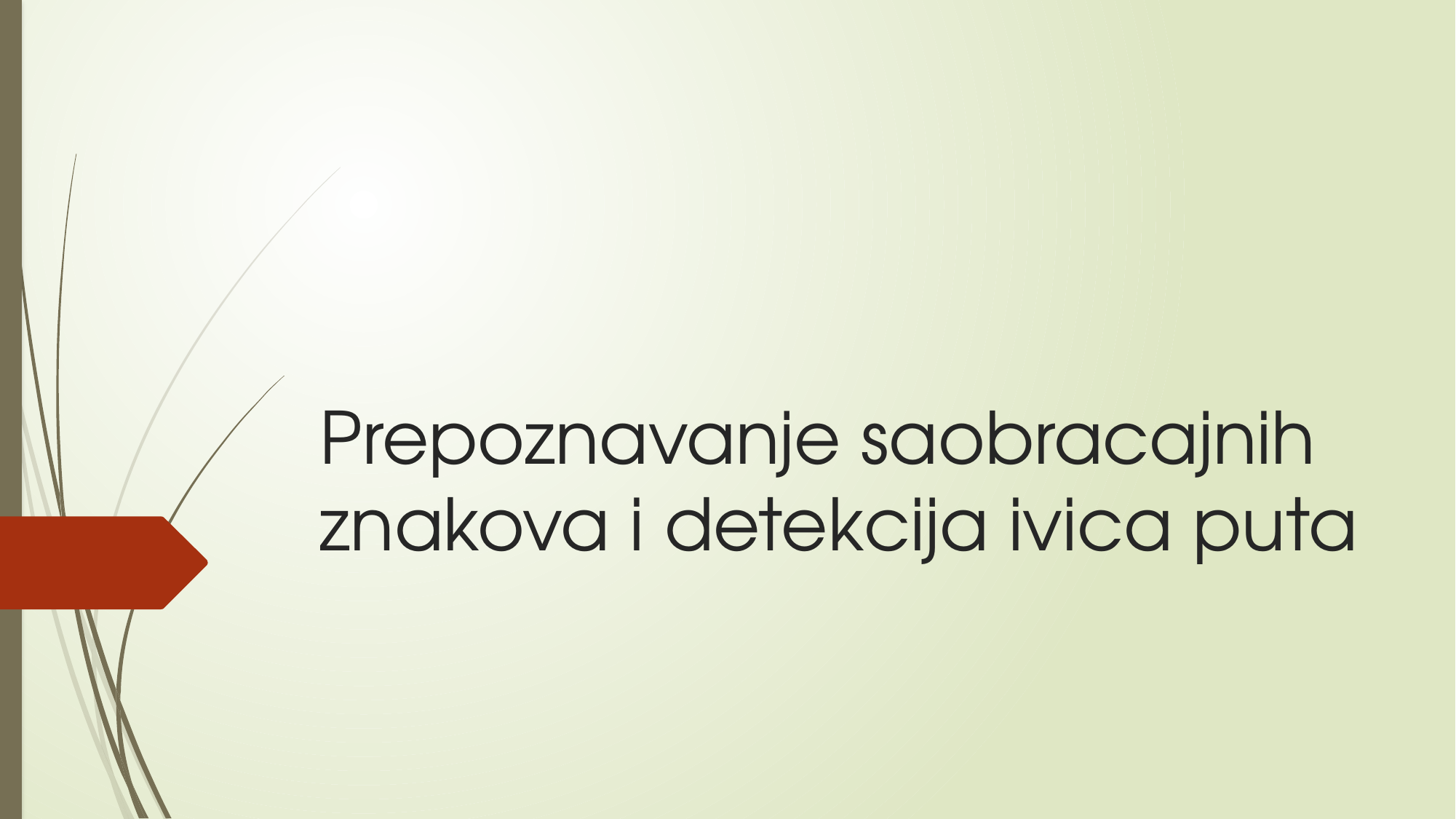

# Prepoznavanje saobracajnih znakova i detekcija ivica puta